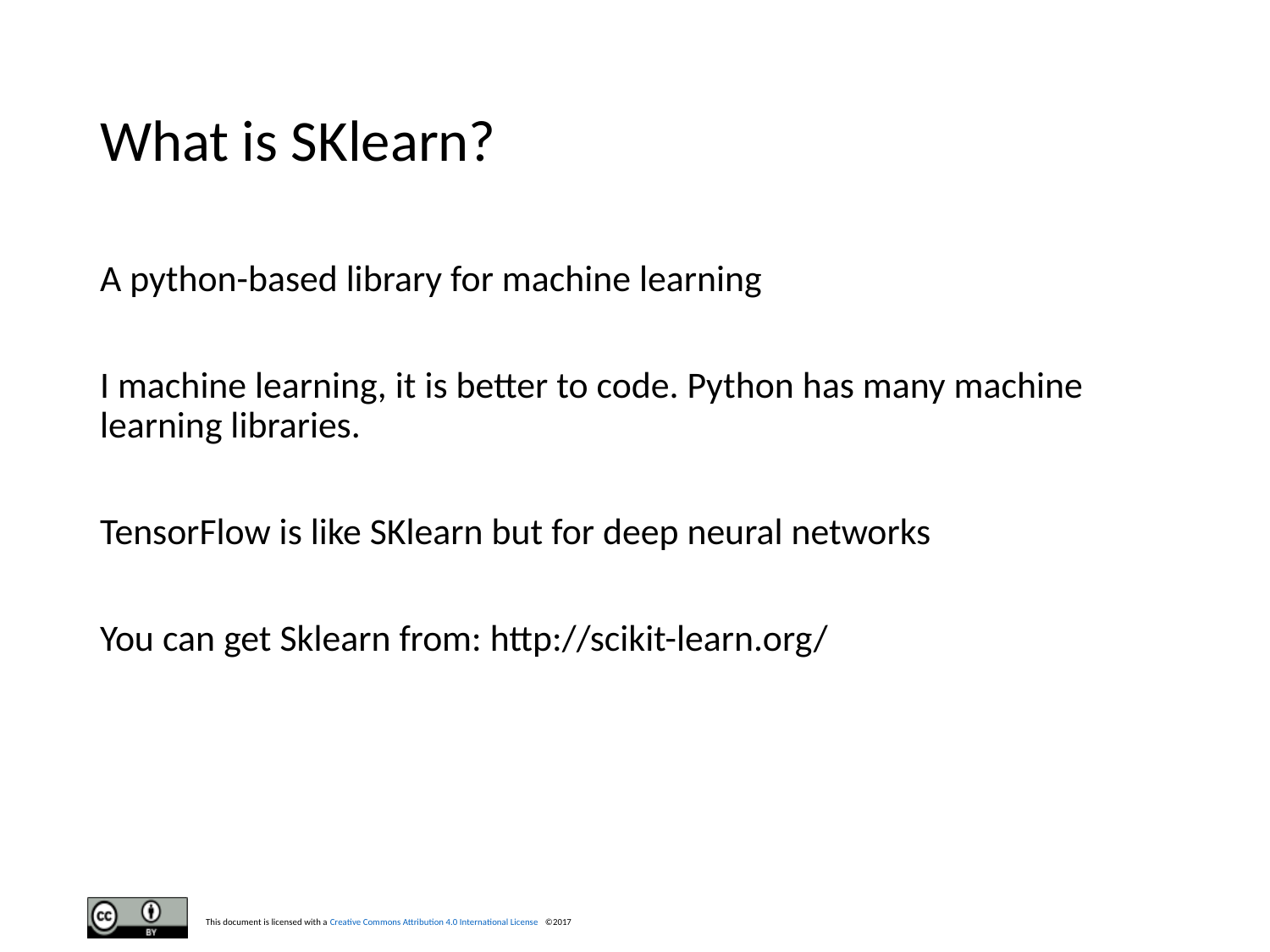

# What is SKlearn?
A python-based library for machine learning

I machine learning, it is better to code. Python has many machine learning libraries.

TensorFlow is like SKlearn but for deep neural networks

You can get Sklearn from: http://scikit-learn.org/